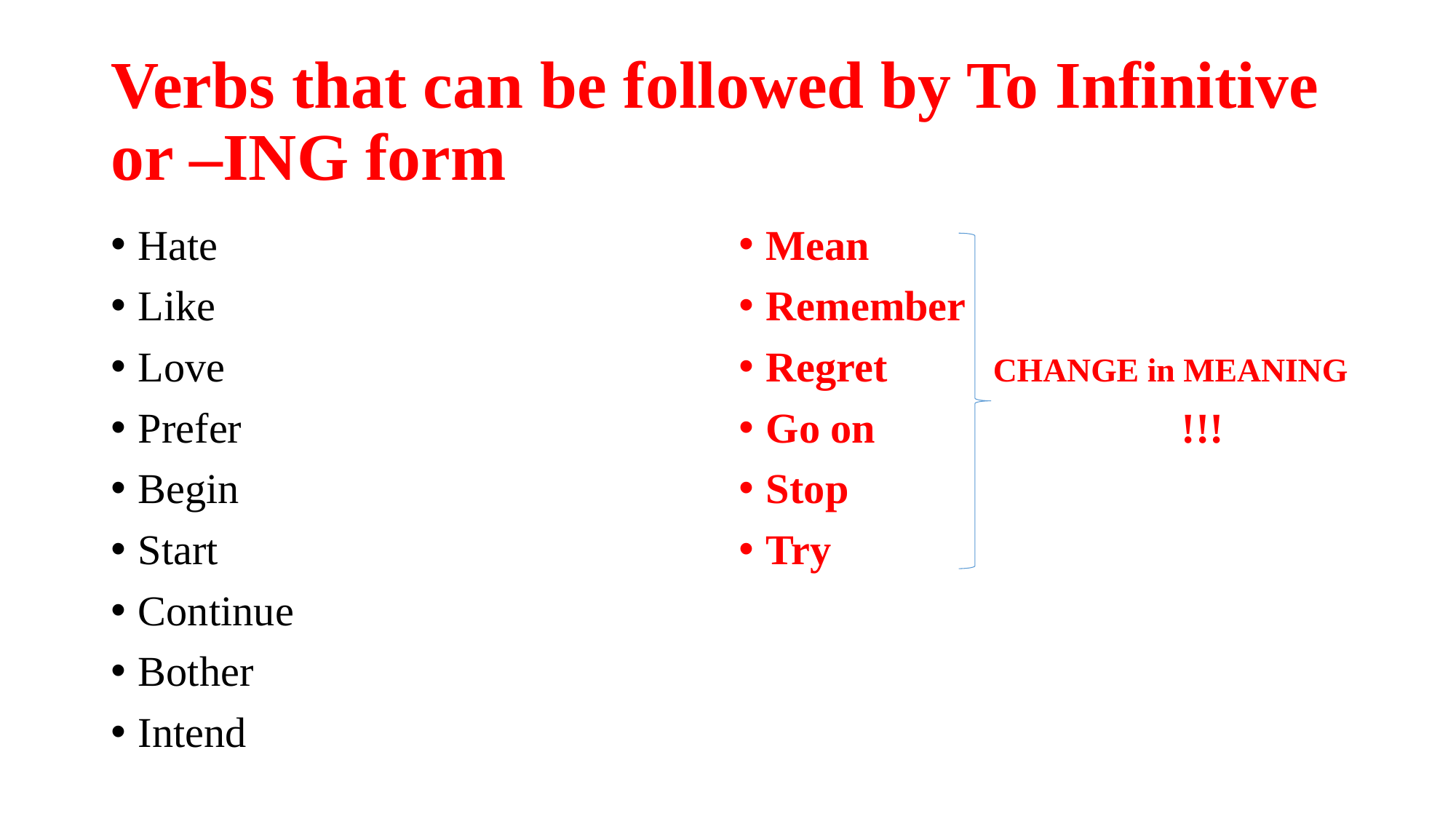

# Verbs that can be followed by To Infinitive or –ING form
Hate
Like
Love
Prefer
Begin
Start
Continue
Bother
Intend
Mean
Remember
Regret          CHANGE in MEANING
Go on                             !!!
Stop
Try